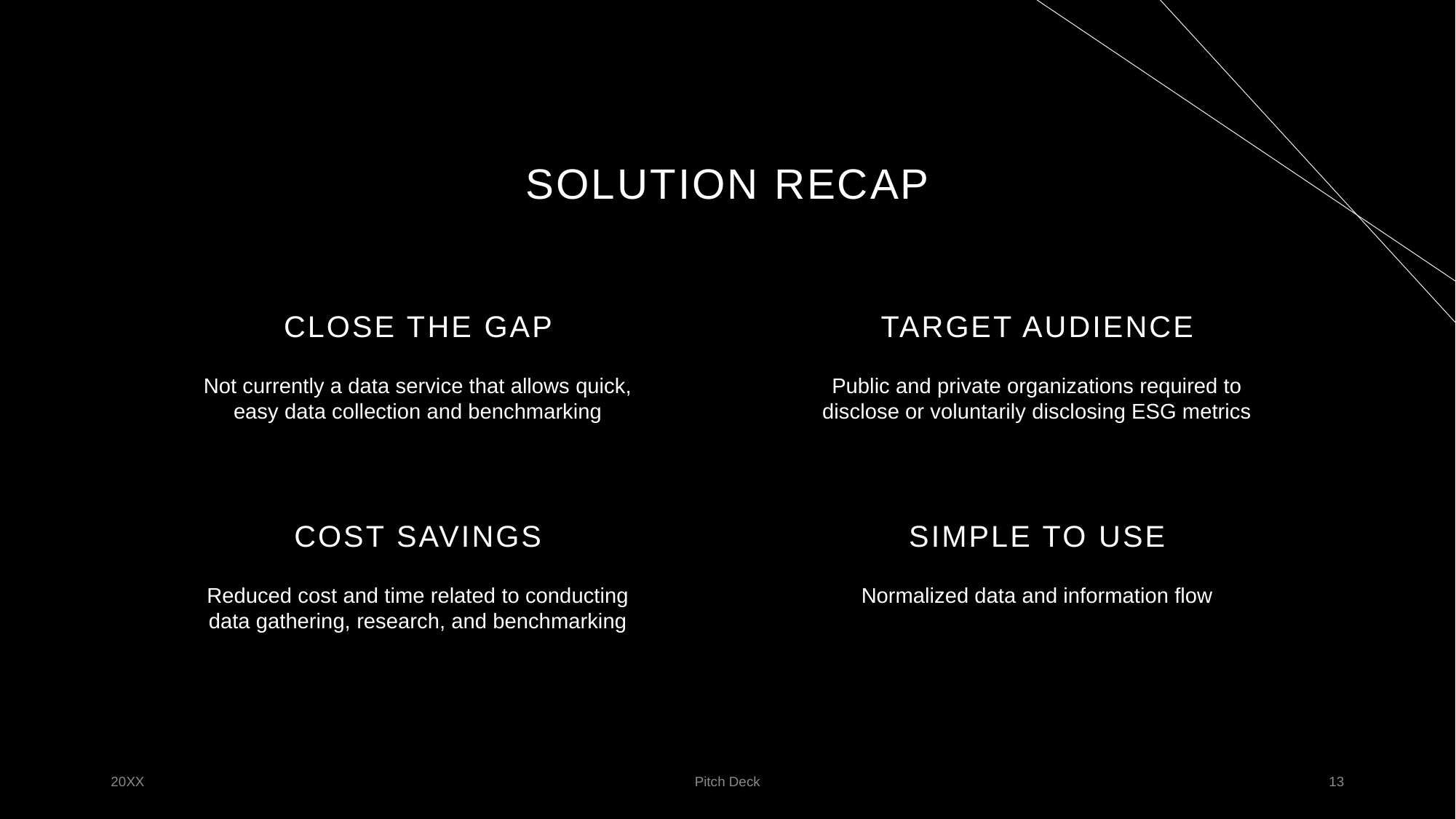

# SOLUTION recap
CLOSE THE GAP
TARGET AUDIENCE
Not currently a data service that allows quick, easy data collection and benchmarking
Public and private organizations required to disclose or voluntarily disclosing ESG metrics

COST SAVINGS
SIMPLE TO USE
Reduced cost and time related to conducting data gathering, research, and benchmarking

Normalized data and information flow
20XX
Pitch Deck
13